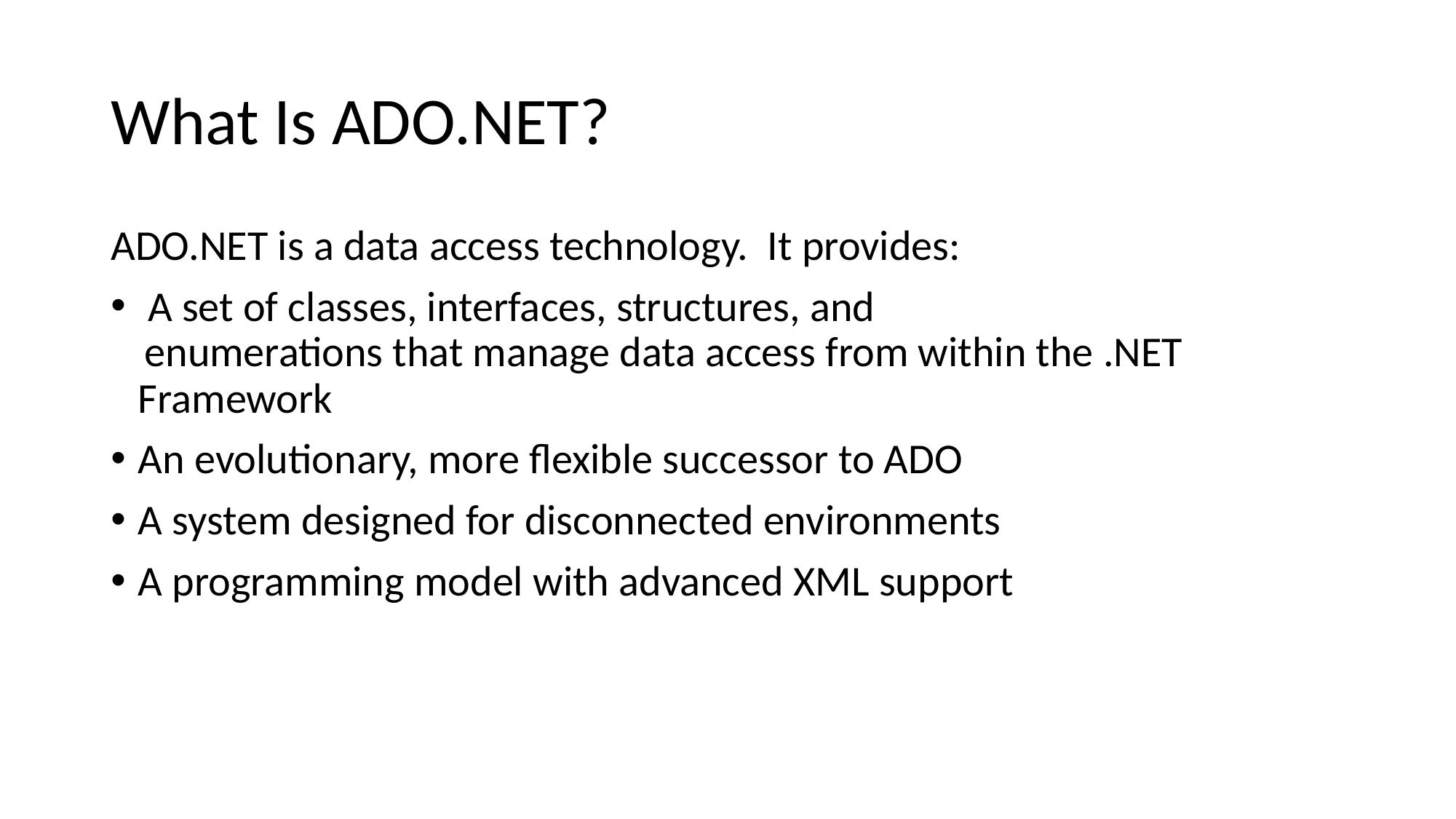

# What Is ADO.NET?
ADO.NET is a data access technology.  It provides:
 A set of classes, interfaces, structures, and
 enumerations that manage data access from within the .NET Framework
An evolutionary, more flexible successor to ADO
A system designed for disconnected environments
A programming model with advanced XML support